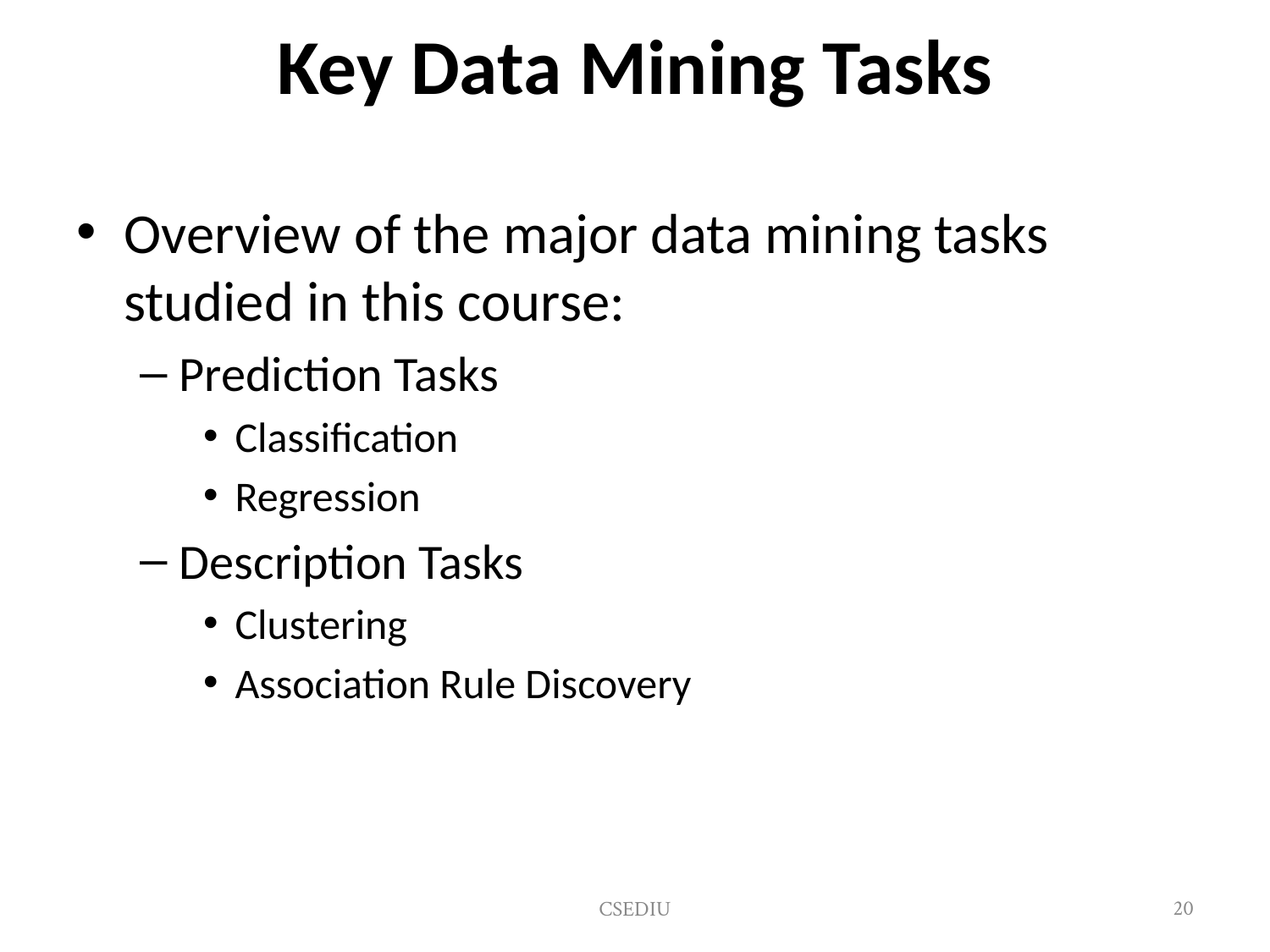

# Key Data Mining Tasks
Overview of the major data mining tasks studied in this course:
Prediction Tasks
Classification
Regression
Description Tasks
Clustering
Association Rule Discovery
CSEDIU
20